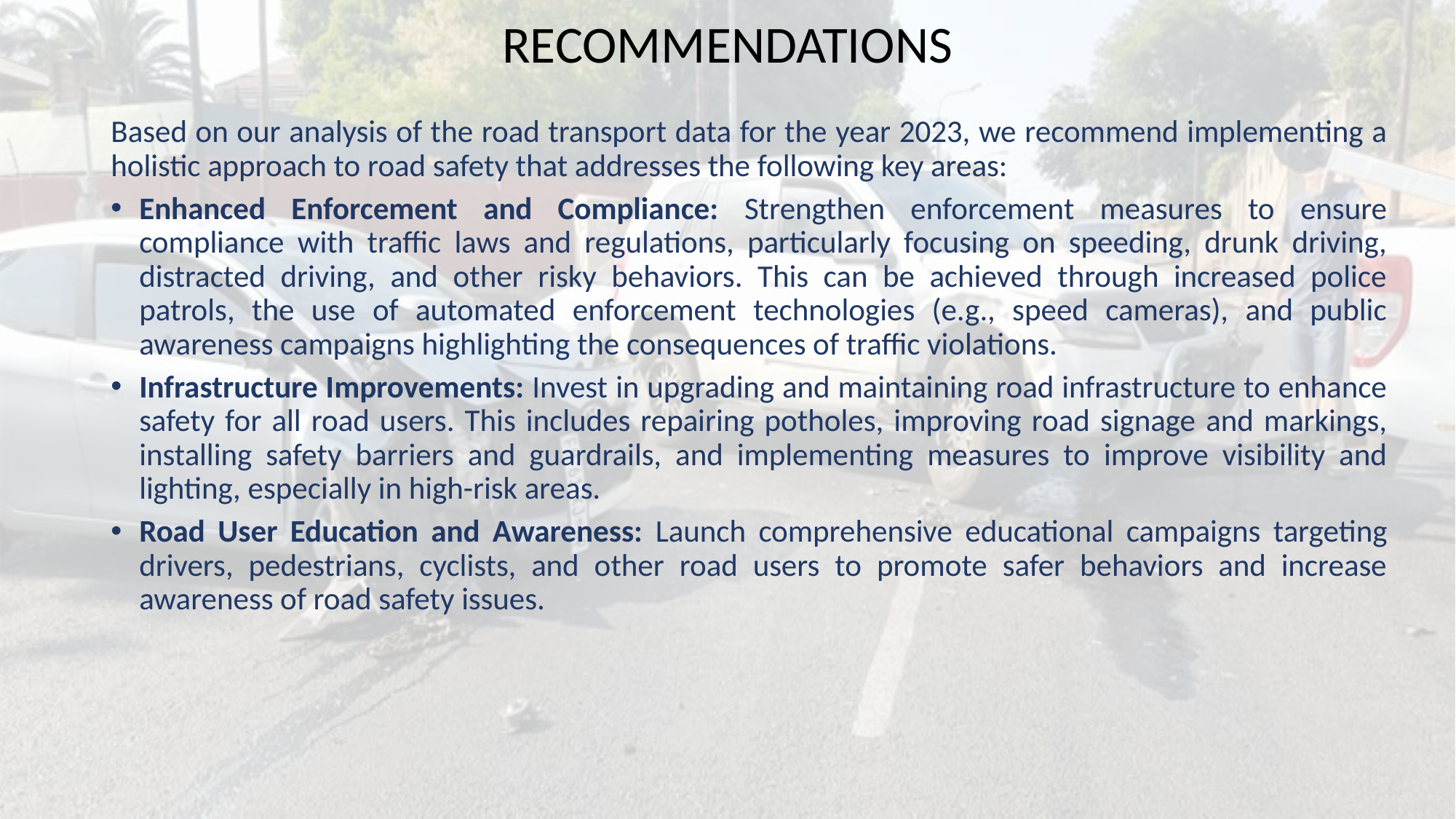

# RECOMMENDATIONS
Based on our analysis of the road transport data for the year 2023, we recommend implementing a holistic approach to road safety that addresses the following key areas:
Enhanced Enforcement and Compliance: Strengthen enforcement measures to ensure compliance with traffic laws and regulations, particularly focusing on speeding, drunk driving, distracted driving, and other risky behaviors. This can be achieved through increased police patrols, the use of automated enforcement technologies (e.g., speed cameras), and public awareness campaigns highlighting the consequences of traffic violations.
Infrastructure Improvements: Invest in upgrading and maintaining road infrastructure to enhance safety for all road users. This includes repairing potholes, improving road signage and markings, installing safety barriers and guardrails, and implementing measures to improve visibility and lighting, especially in high-risk areas.
Road User Education and Awareness: Launch comprehensive educational campaigns targeting drivers, pedestrians, cyclists, and other road users to promote safer behaviors and increase awareness of road safety issues.